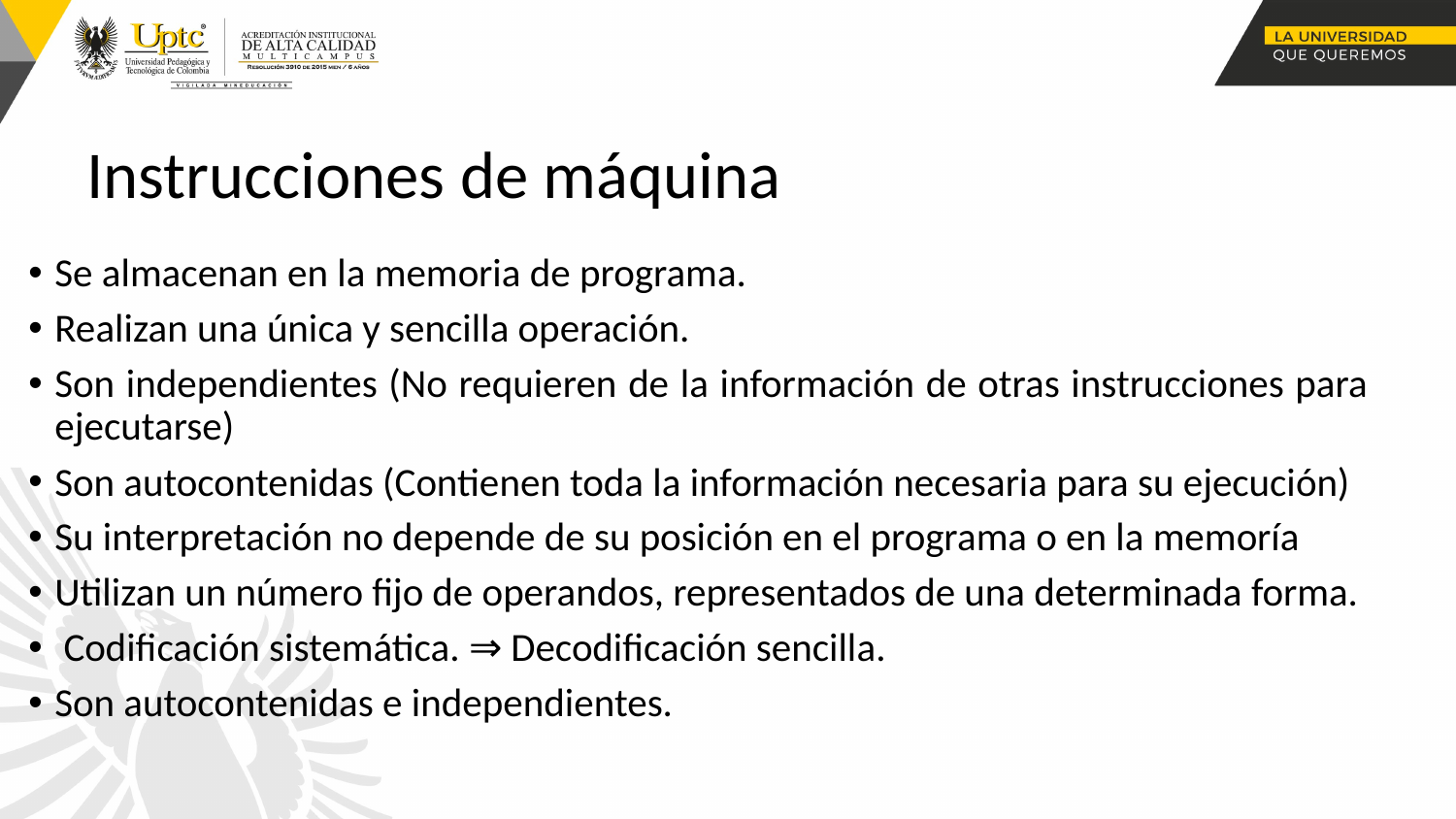

# Instrucciones de máquina
Se almacenan en la memoria de programa.
Realizan una única y sencilla operación.
Son independientes (No requieren de la información de otras instrucciones para ejecutarse)
Son autocontenidas (Contienen toda la información necesaria para su ejecución)
Su interpretación no depende de su posición en el programa o en la memoría
Utilizan un número fijo de operandos, representados de una determinada forma.
 Codificación sistemática. ⇒ Decodificación sencilla.
Son autocontenidas e independientes.